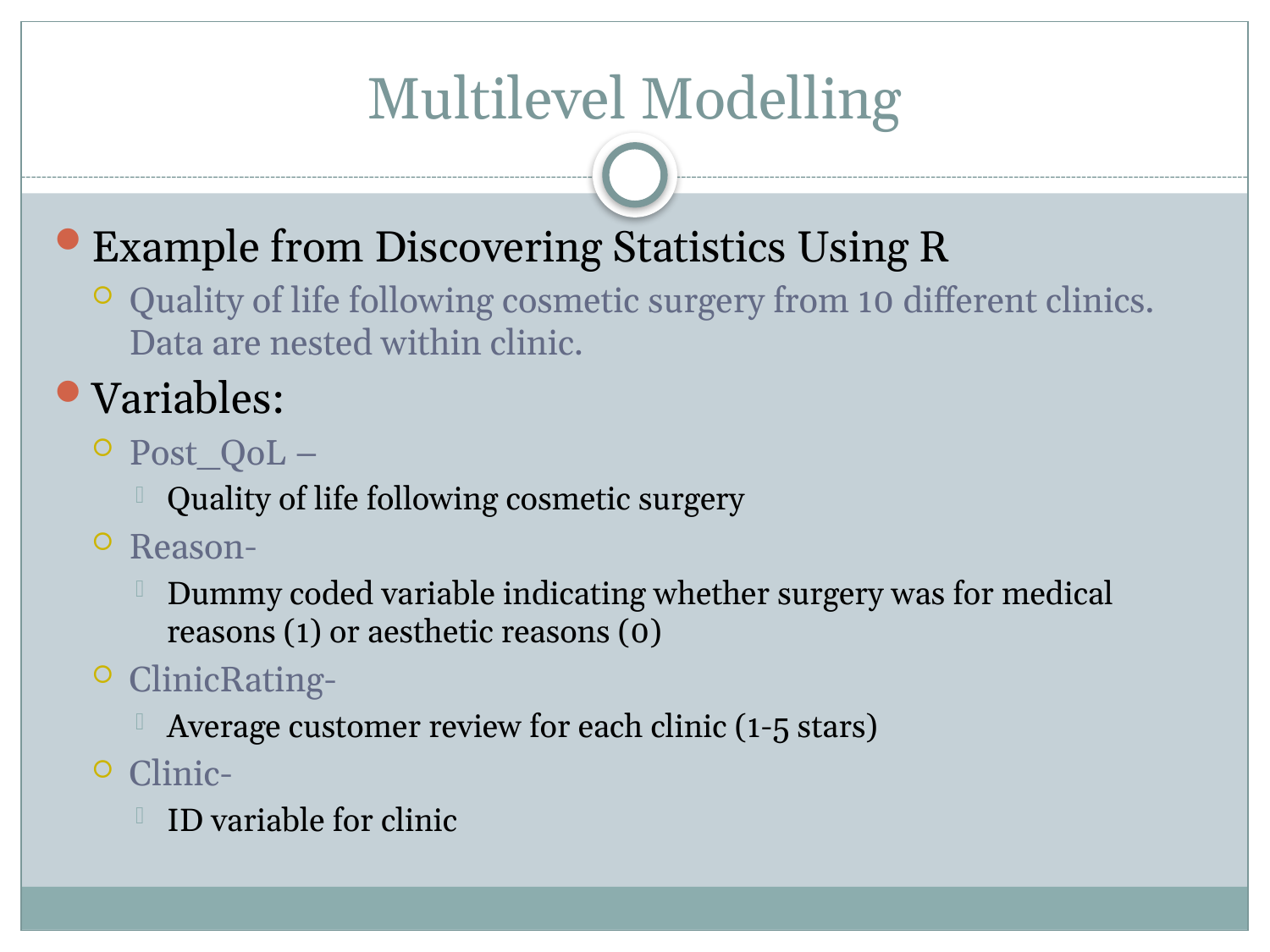

# Multilevel Modelling
Example from Discovering Statistics Using R
Quality of life following cosmetic surgery from 10 different clinics. Data are nested within clinic.
Variables:
Post_QoL –
Quality of life following cosmetic surgery
Reason-
Dummy coded variable indicating whether surgery was for medical reasons (1) or aesthetic reasons (0)
ClinicRating-
Average customer review for each clinic (1-5 stars)
Clinic-
ID variable for clinic